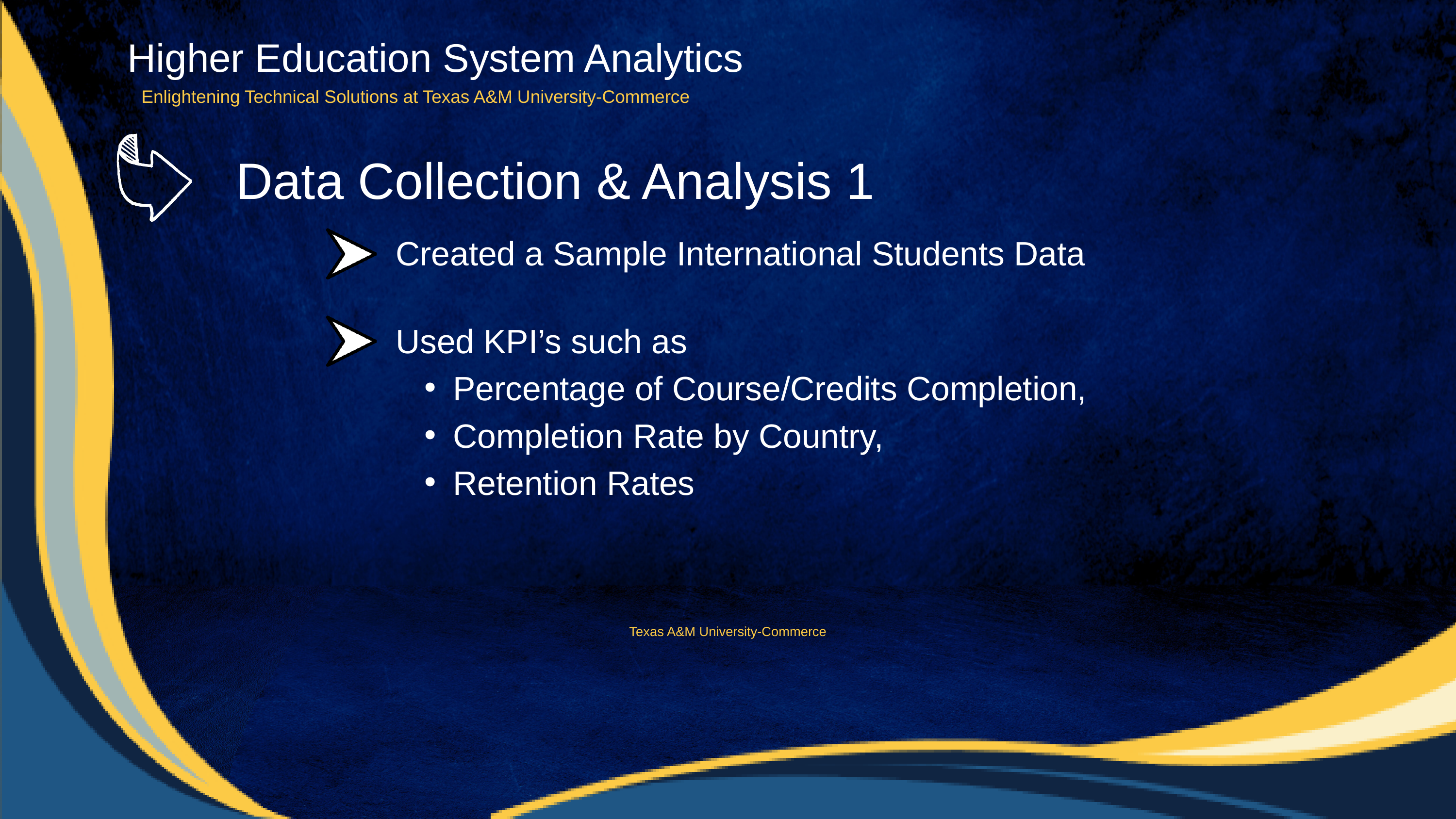

Higher Education System Analytics

Enlightening Technical Solutions at Texas A&M University-Commerce

Data Collection & Analysis 1
Created a Sample International Students Data

Used KPI’s such as
Percentage of Course/Credits Completion,
Completion Rate by Country,
Retention Rates

Texas A&M University-Commerce